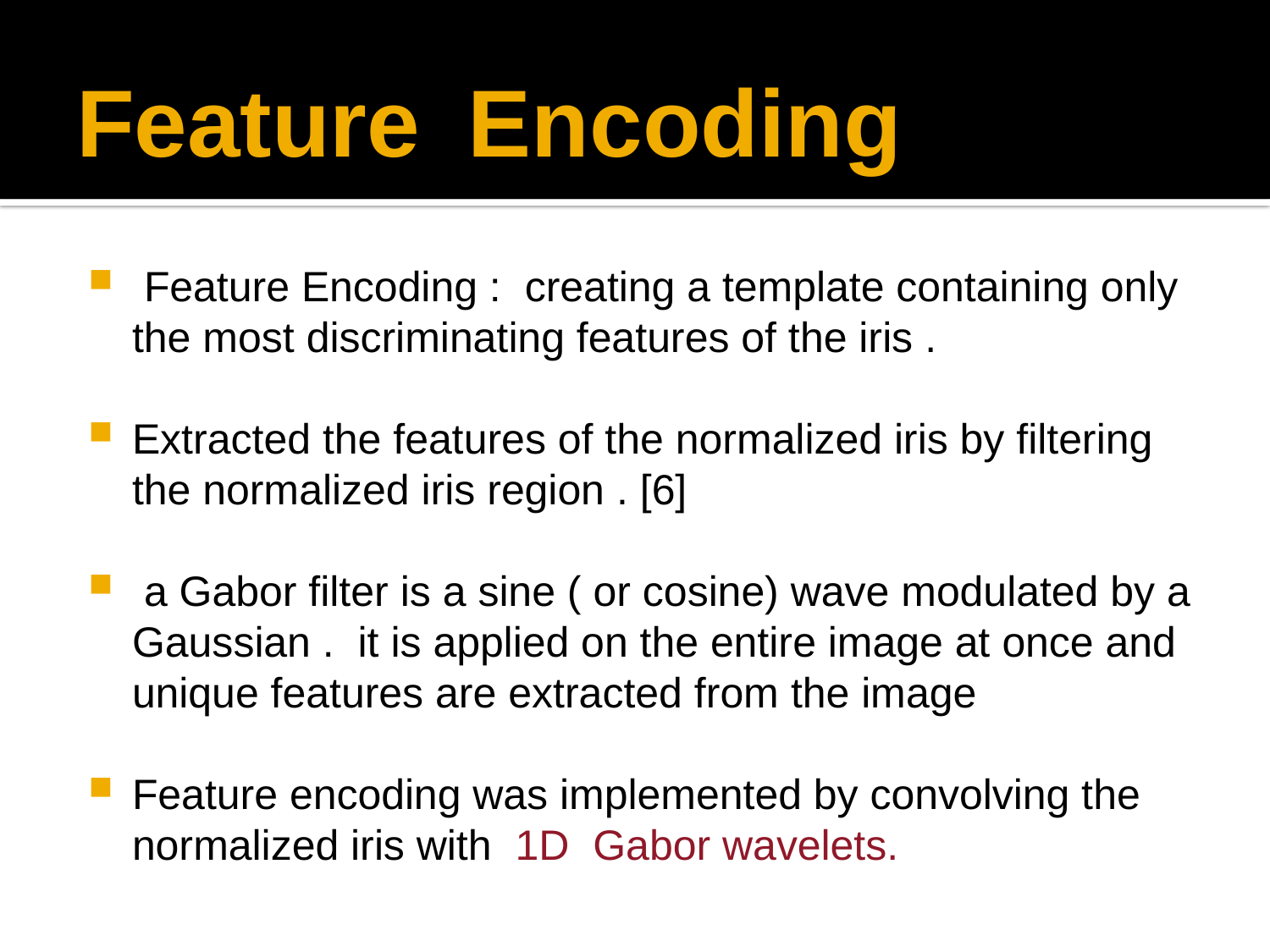

# Feature  Encoding
 Feature Encoding :  creating a template containing only the most discriminating features of the iris .

Extracted the features of the normalized iris by filtering the normalized iris region . [6]

 a Gabor filter is a sine ( or cosine) wave modulated by a Gaussian .  it is applied on the entire image at once and unique features are extracted from the image

Feature encoding was implemented by convolving the normalized iris with  1D  Gabor wavelets.